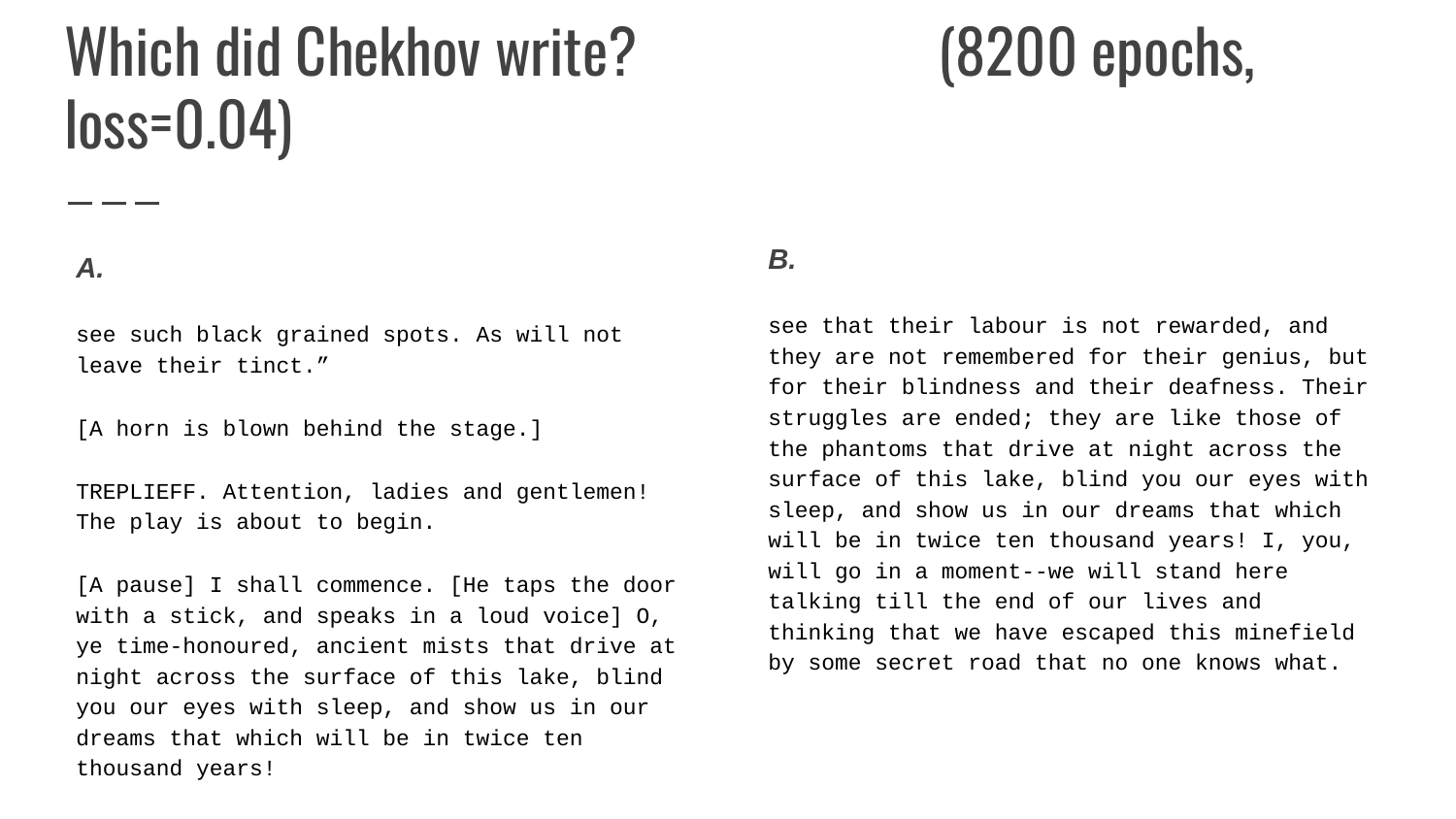

# Which did Chekhov write?			(8200 epochs, loss=0.04)
B.
see that their labour is not rewarded, and they are not remembered for their genius, but for their blindness and their deafness. Their struggles are ended; they are like those of the phantoms that drive at night across the surface of this lake, blind you our eyes with sleep, and show us in our dreams that which will be in twice ten thousand years! I, you, will go in a moment--we will stand here talking till the end of our lives and thinking that we have escaped this minefield by some secret road that no one knows what.
A.
see such black grained spots. As will not leave their tinct.”
[A horn is blown behind the stage.]
TREPLIEFF. Attention, ladies and gentlemen! The play is about to begin.
[A pause] I shall commence. [He taps the door with a stick, and speaks in a loud voice] O, ye time-honoured, ancient mists that drive at night across the surface of this lake, blind you our eyes with sleep, and show us in our dreams that which will be in twice ten thousand years!